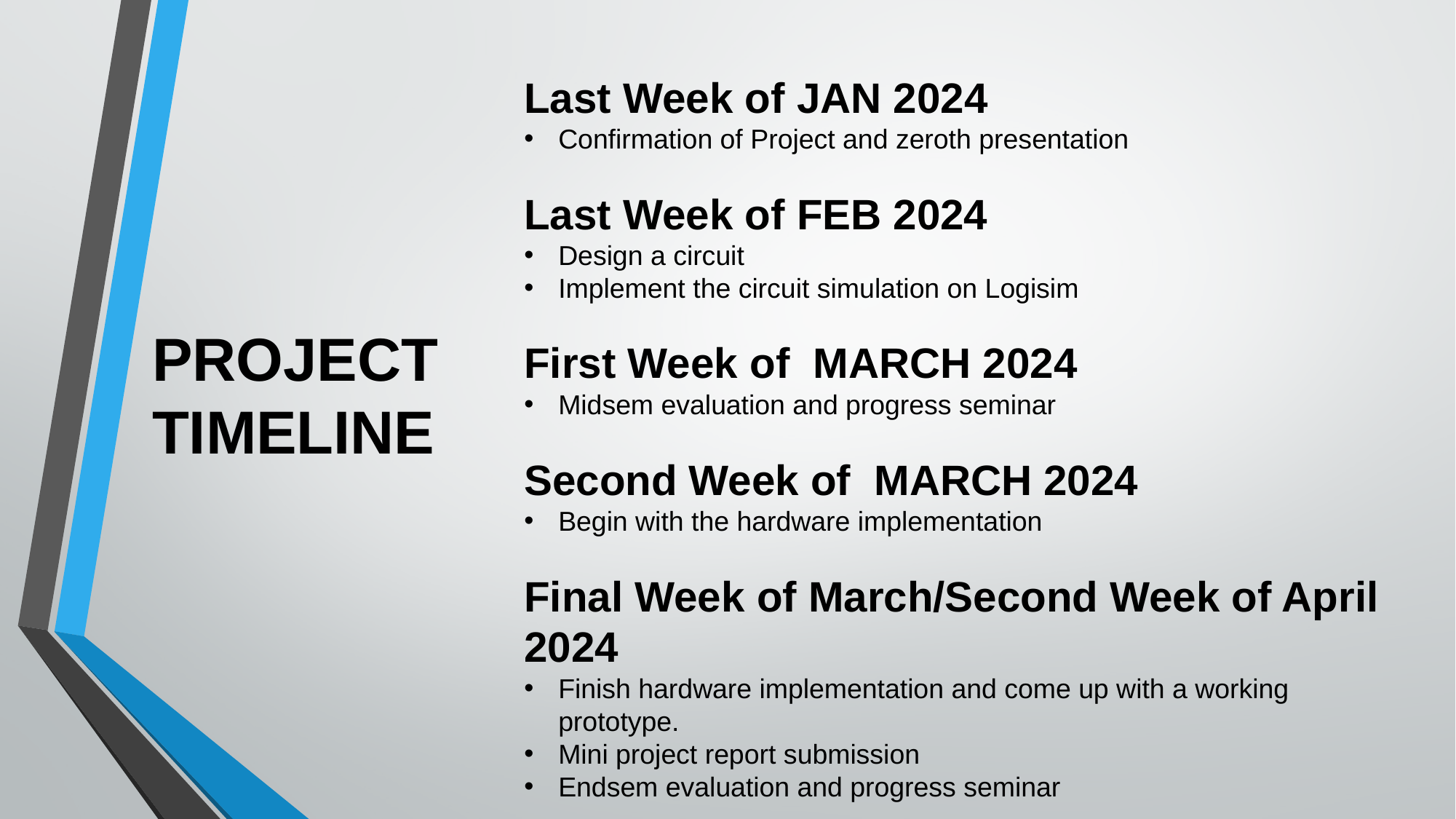

Last Week of JAN 2024
Confirmation of Project and zeroth presentation

Last Week of FEB 2024
Design a circuit
Implement the circuit simulation on Logisim

First Week of  MARCH 2024
Midsem evaluation and progress seminar

Second Week of  MARCH 2024
Begin with the hardware implementation

Final Week of March/Second Week of April 2024
Finish hardware implementation and come up with a working prototype.
Mini project report submission
Endsem evaluation and progress seminar
PROJECT TIMELINE